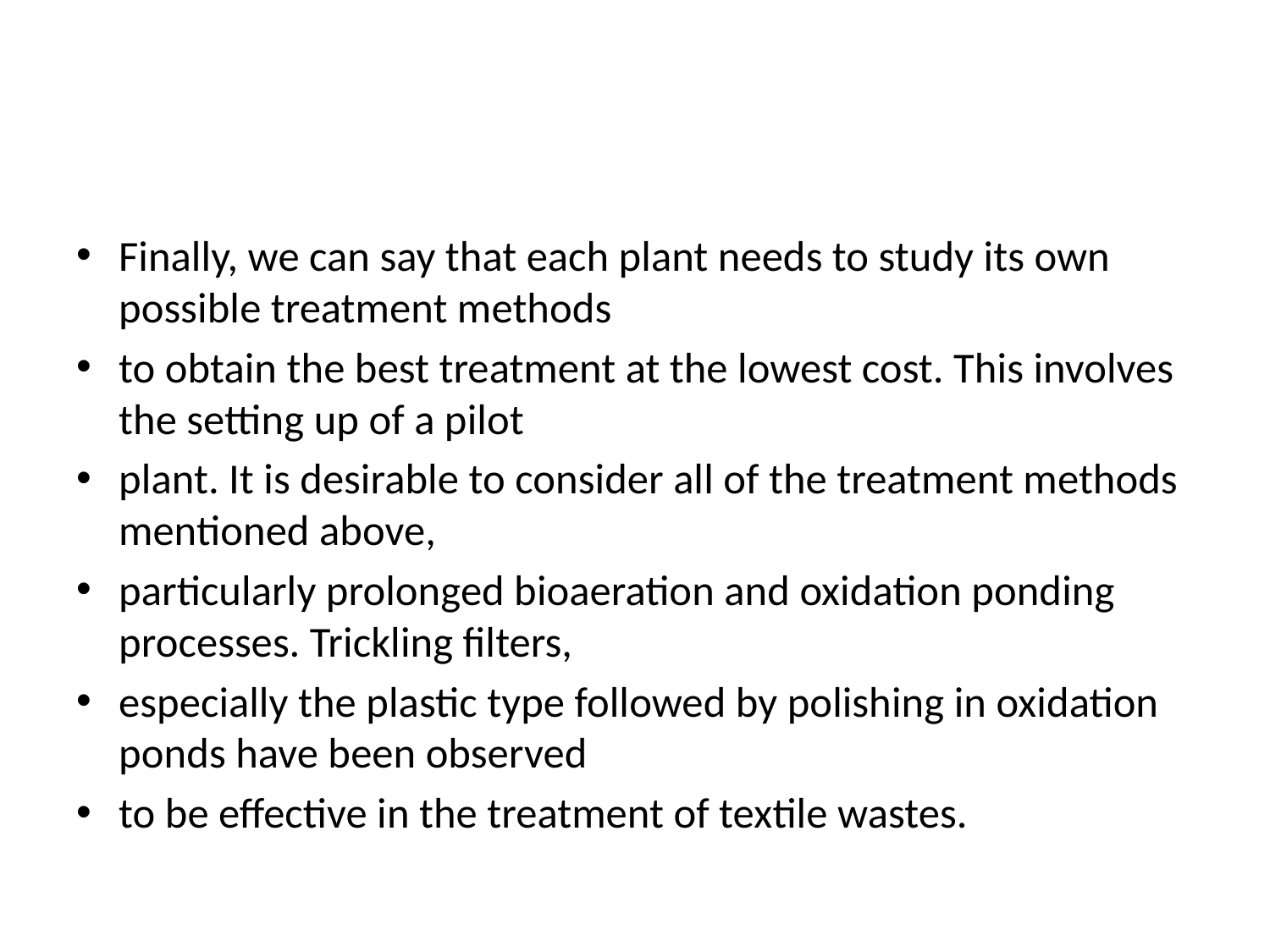

#
Finally, we can say that each plant needs to study its own possible treatment methods
to obtain the best treatment at the lowest cost. This involves the setting up of a pilot
plant. It is desirable to consider all of the treatment methods mentioned above,
particularly prolonged bioaeration and oxidation ponding processes. Trickling filters,
especially the plastic type followed by polishing in oxidation ponds have been observed
to be effective in the treatment of textile wastes.